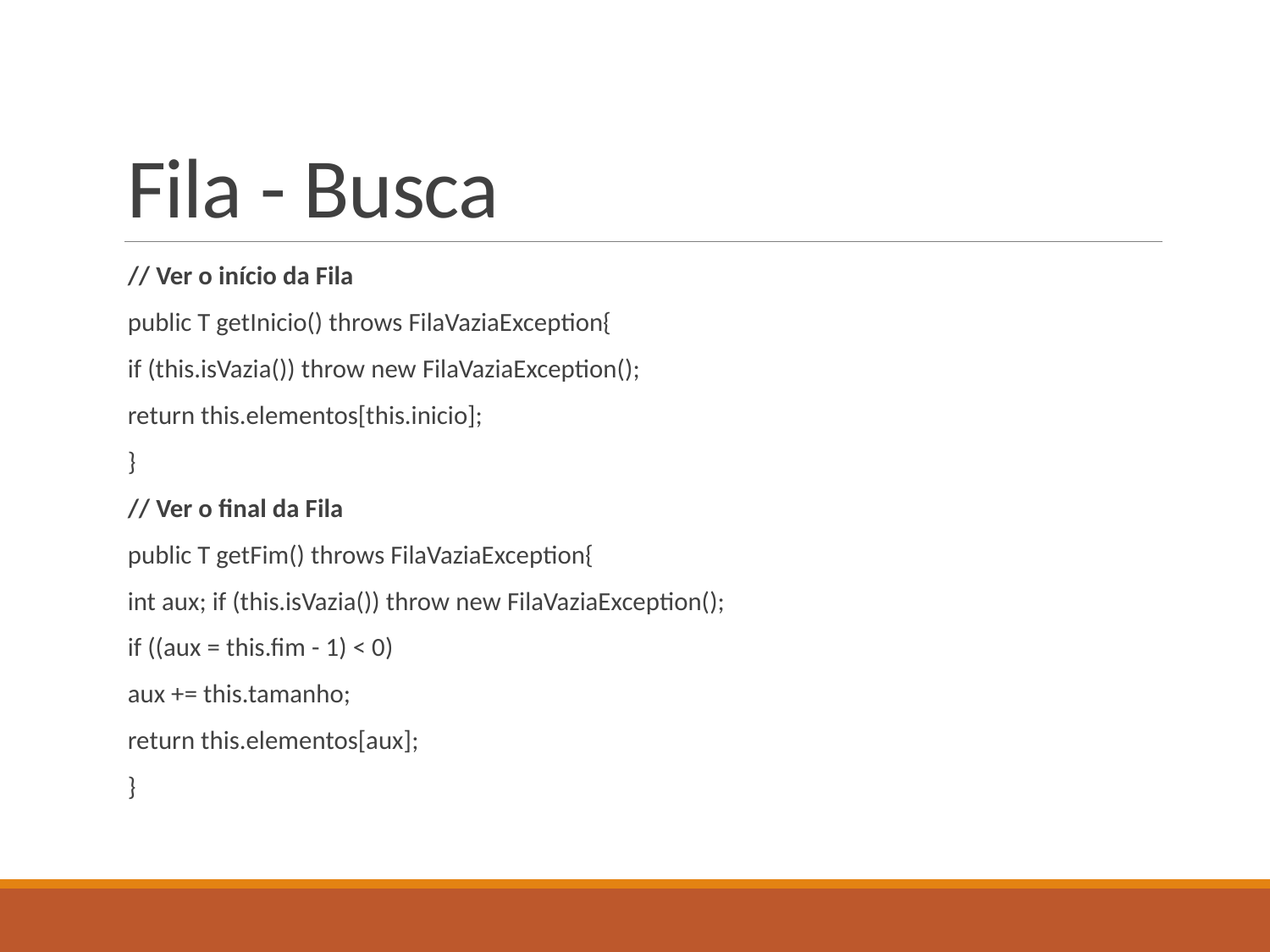

# Fila - Busca
// Ver o início da Fila
public T getInicio() throws FilaVaziaException{
if (this.isVazia()) throw new FilaVaziaException();
return this.elementos[this.inicio];
}
// Ver o final da Fila
public T getFim() throws FilaVaziaException{
int aux; if (this.isVazia()) throw new FilaVaziaException();
if ((aux = this.fim - 1) < 0)
aux += this.tamanho;
return this.elementos[aux];
}